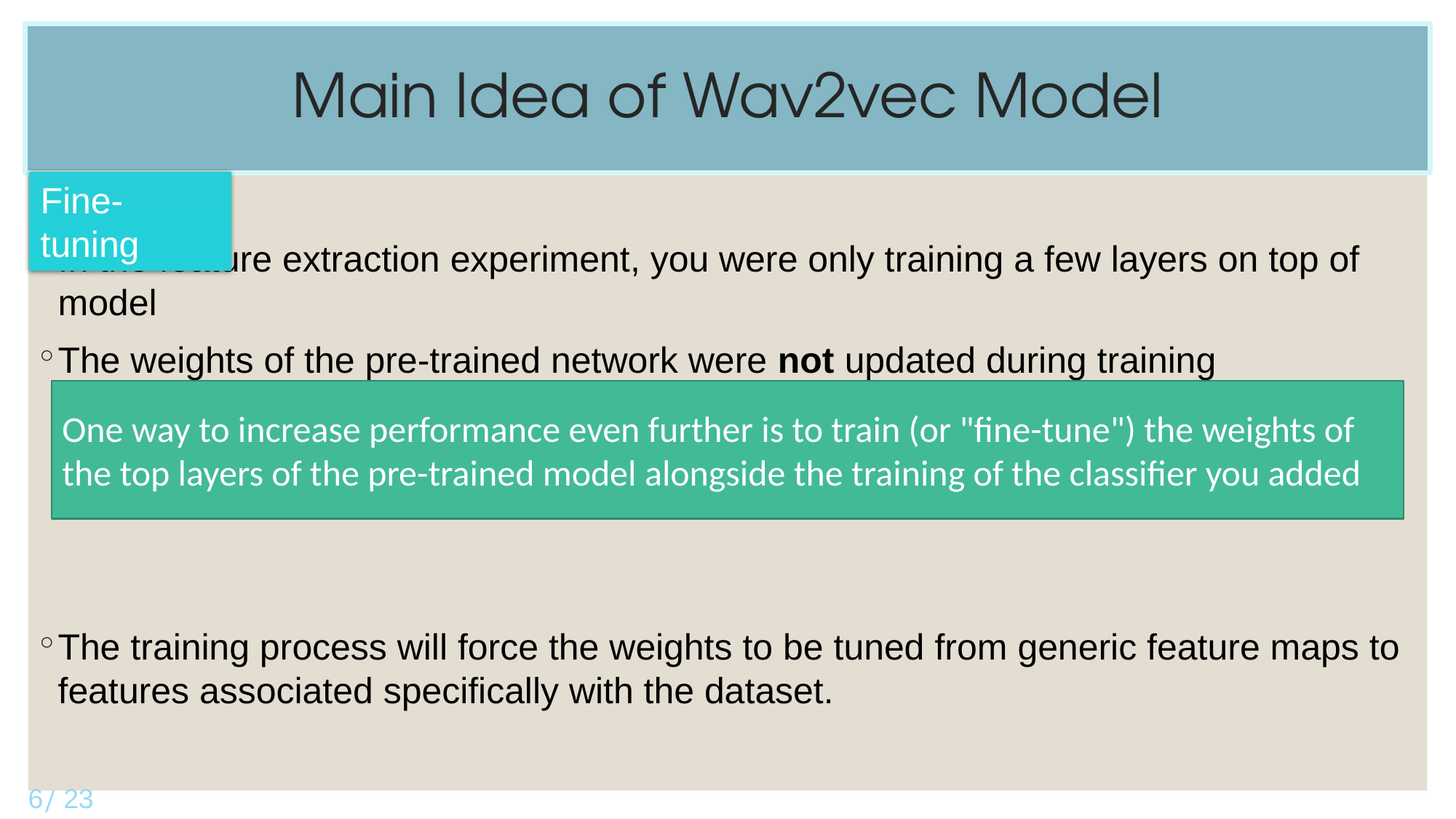

# Main Idea of Wav2vec Model
Fine-tuning

In the feature extraction experiment, you were only training a few layers on top of model
The weights of the pre-trained network were not updated during training

The training process will force the weights to be tuned from generic feature maps to features associated specifically with the dataset.

One way to increase performance even further is to train (or "fine-tune") the weights of the top layers of the pre-trained model alongside the training of the classifier you added
6/ 23